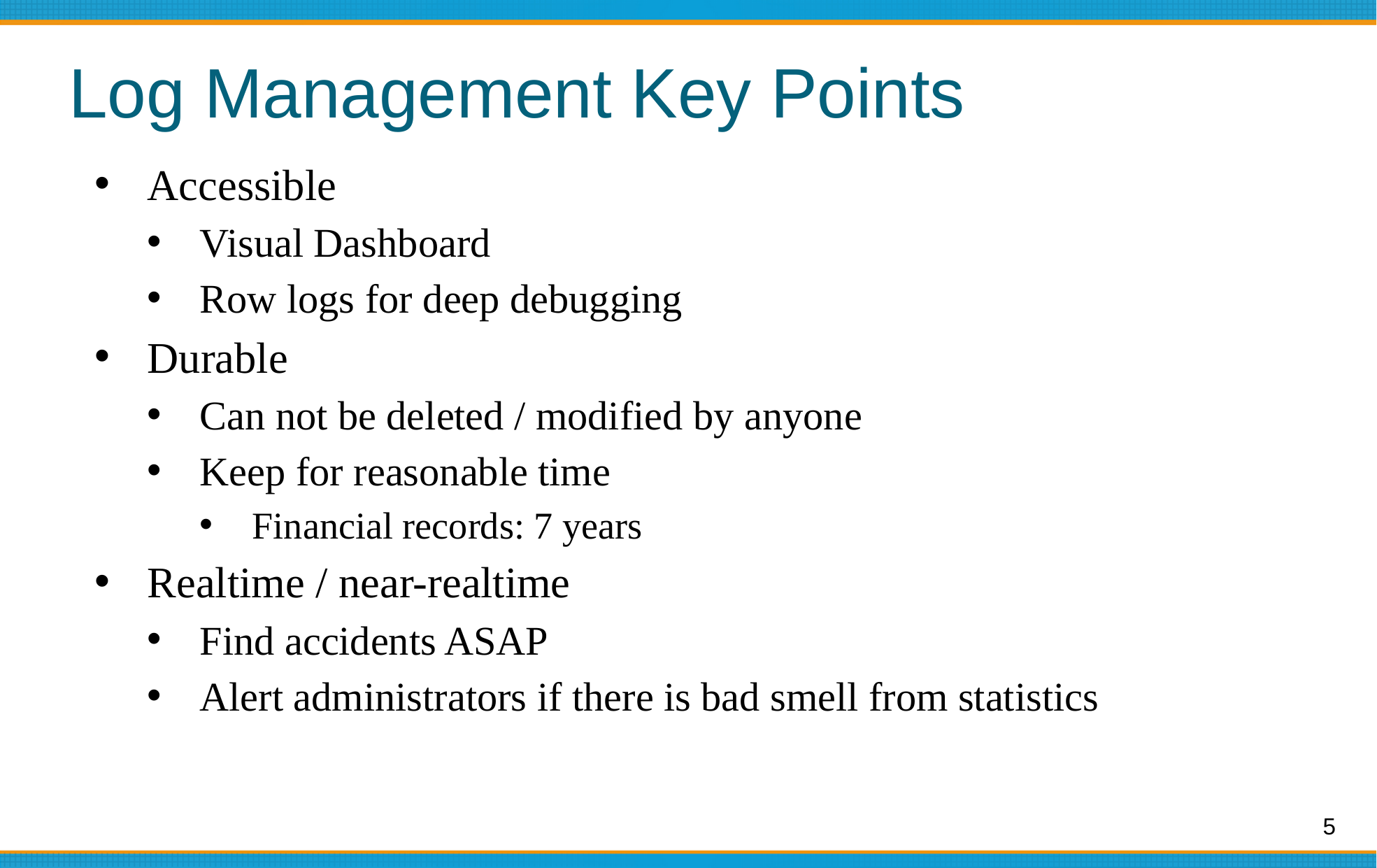

# Log Management Key Points
Accessible
Visual Dashboard
Row logs for deep debugging
Durable
Can not be deleted / modified by anyone
Keep for reasonable time
Financial records: 7 years
Realtime / near-realtime
Find accidents ASAP
Alert administrators if there is bad smell from statistics

5